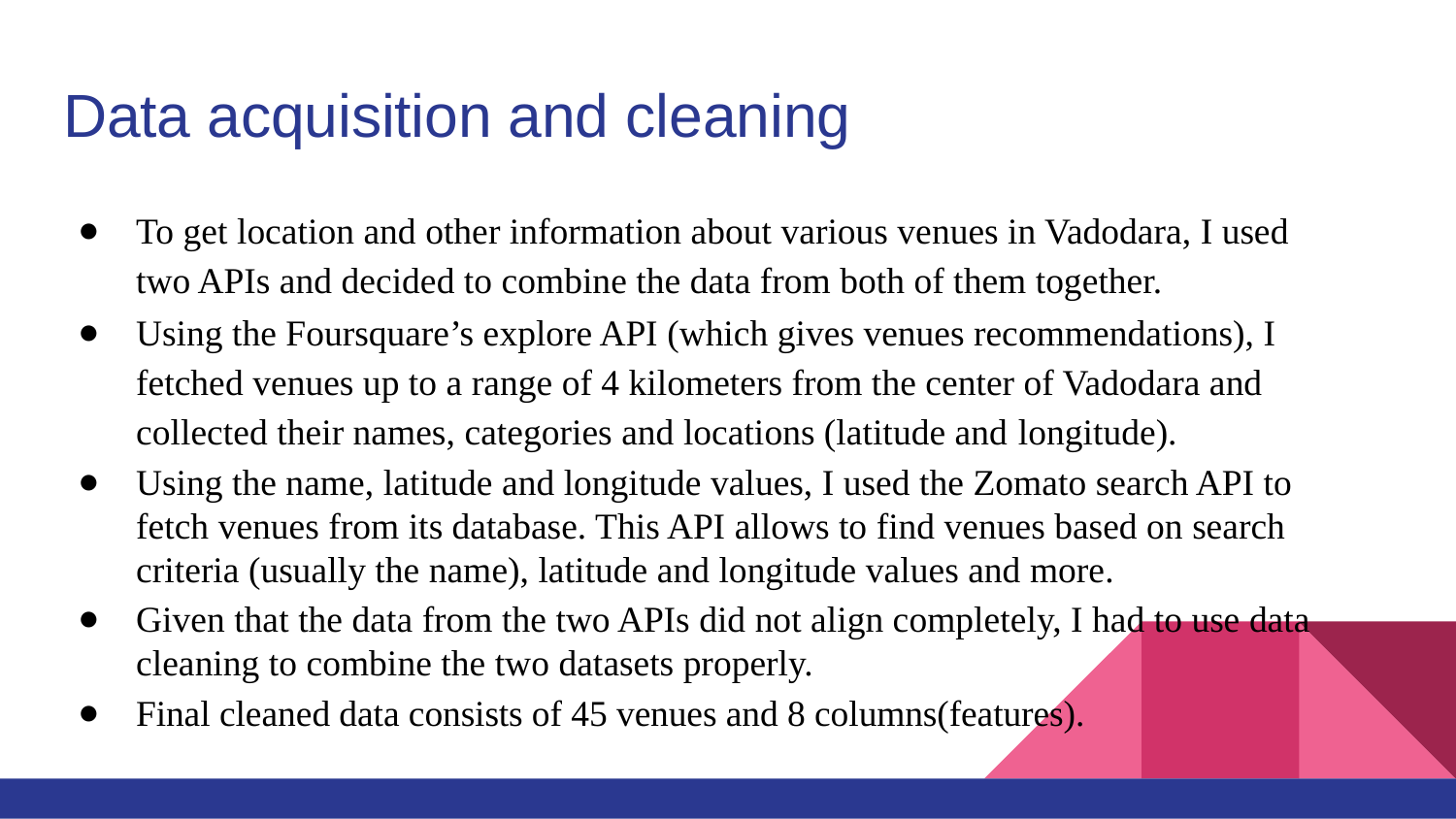

# Data acquisition and cleaning
To get location and other information about various venues in Vadodara, I used two APIs and decided to combine the data from both of them together.
Using the Foursquare’s explore API (which gives venues recommendations), I fetched venues up to a range of 4 kilometers from the center of Vadodara and collected their names, categories and locations (latitude and longitude).
Using the name, latitude and longitude values, I used the Zomato search API to fetch venues from its database. This API allows to find venues based on search criteria (usually the name), latitude and longitude values and more.
Given that the data from the two APIs did not align completely, I had to use data cleaning to combine the two datasets properly.
Final cleaned data consists of 45 venues and 8 columns(features).